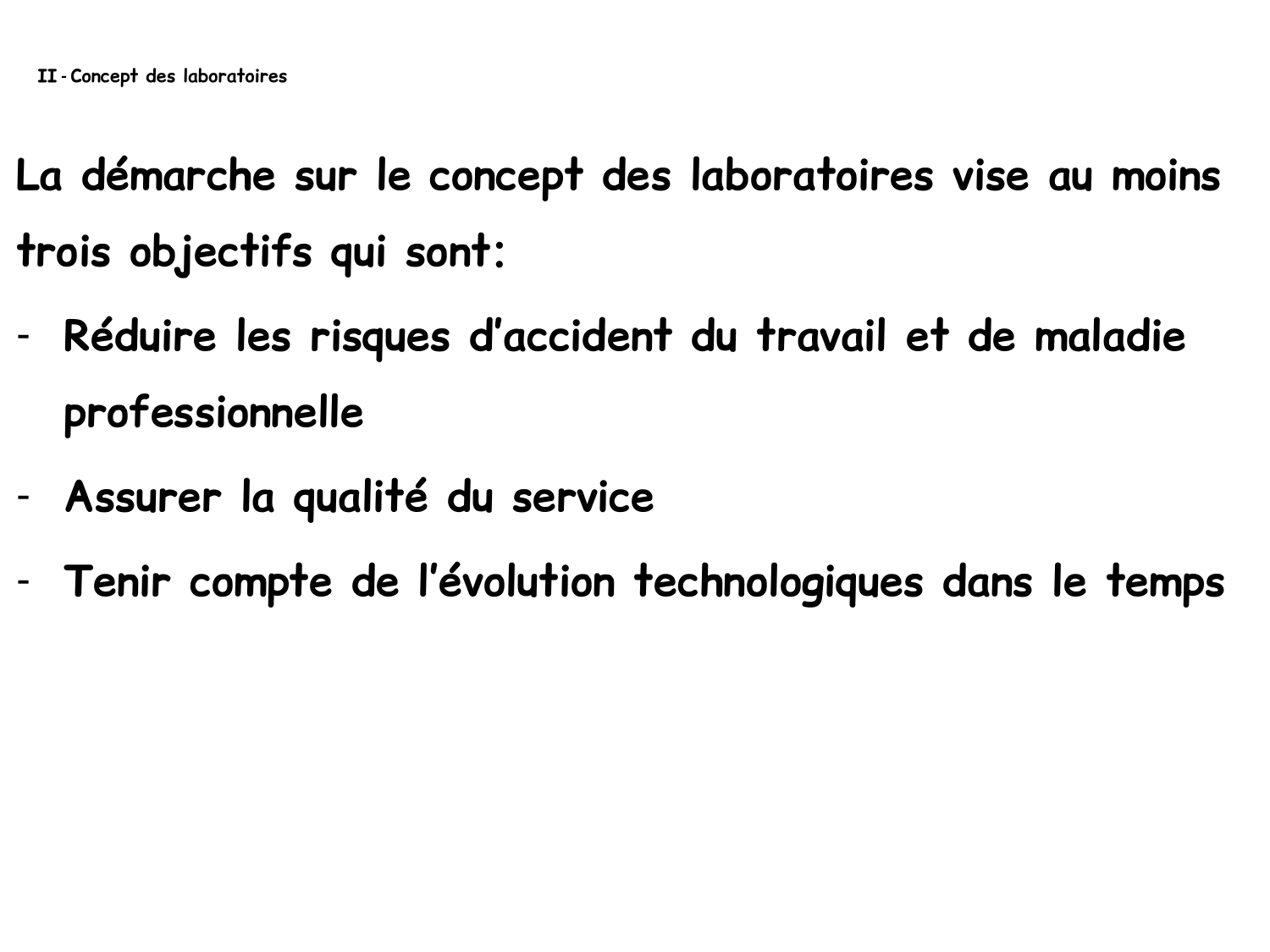

# II - Concept des laboratoires
La démarche sur le concept des laboratoires vise au moins trois objectifs qui sont:
Réduire les risques d’accident du travail et de maladie professionnelle
Assurer la qualité du service
Tenir compte de l’évolution technologiques dans le temps